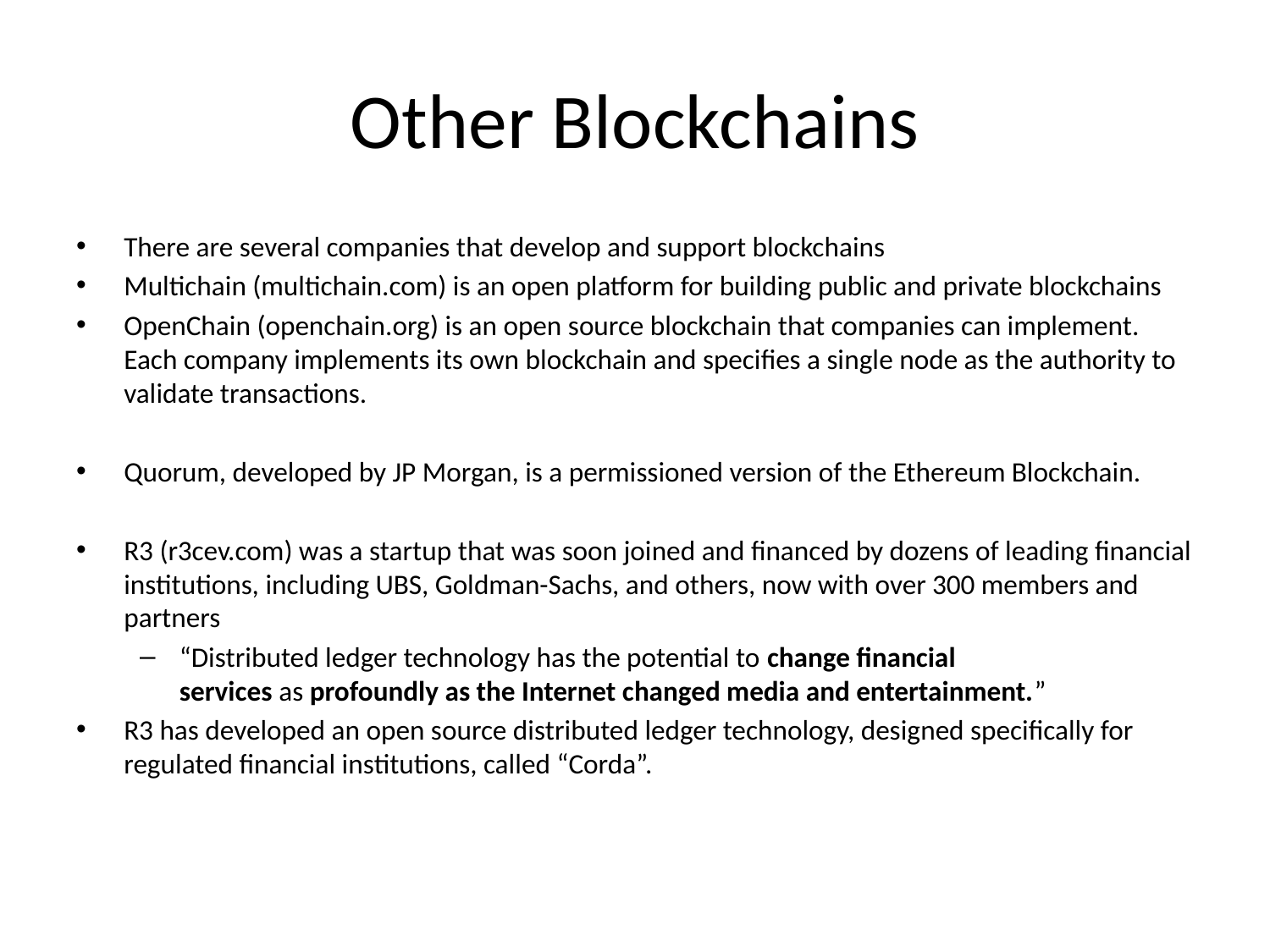

# Other Blockchains
There are several companies that develop and support blockchains
Multichain (multichain.com) is an open platform for building public and private blockchains
OpenChain (openchain.org) is an open source blockchain that companies can implement. Each company implements its own blockchain and specifies a single node as the authority to validate transactions.

Quorum, developed by JP Morgan, is a permissioned version of the Ethereum Blockchain.

R3 (r3cev.com) was a startup that was soon joined and financed by dozens of leading financial institutions, including UBS, Goldman-Sachs, and others, now with over 300 members and partners
“Distributed ledger technology has the potential to change financial services as profoundly as the Internet changed media and entertainment.”
R3 has developed an open source distributed ledger technology, designed specifically for regulated financial institutions, called “Corda”.